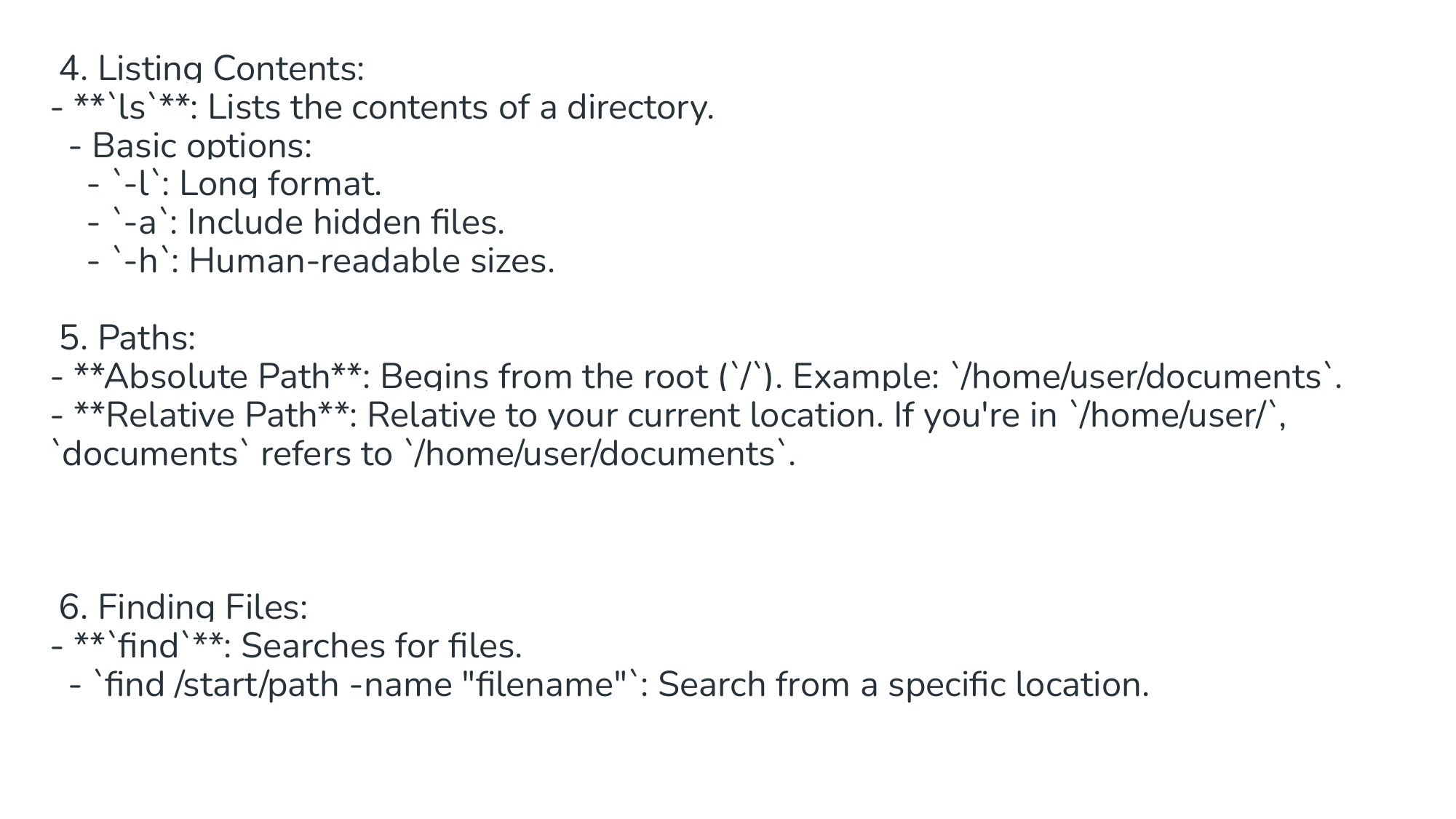

4. Listing Contents:
- **`ls`**: Lists the contents of a directory.
  - Basic options:
    - `-l`: Long format.
    - `-a`: Include hidden files.
    - `-h`: Human-readable sizes.

 5. Paths:
- **Absolute Path**: Begins from the root (`/`). Example: `/home/user/documents`.
- **Relative Path**: Relative to your current location. If you're in `/home/user/`, `documents` refers to `/home/user/documents`.

 6. Finding Files:
- **`find`**: Searches for files.
  - `find /start/path -name "filename"`: Search from a specific location.